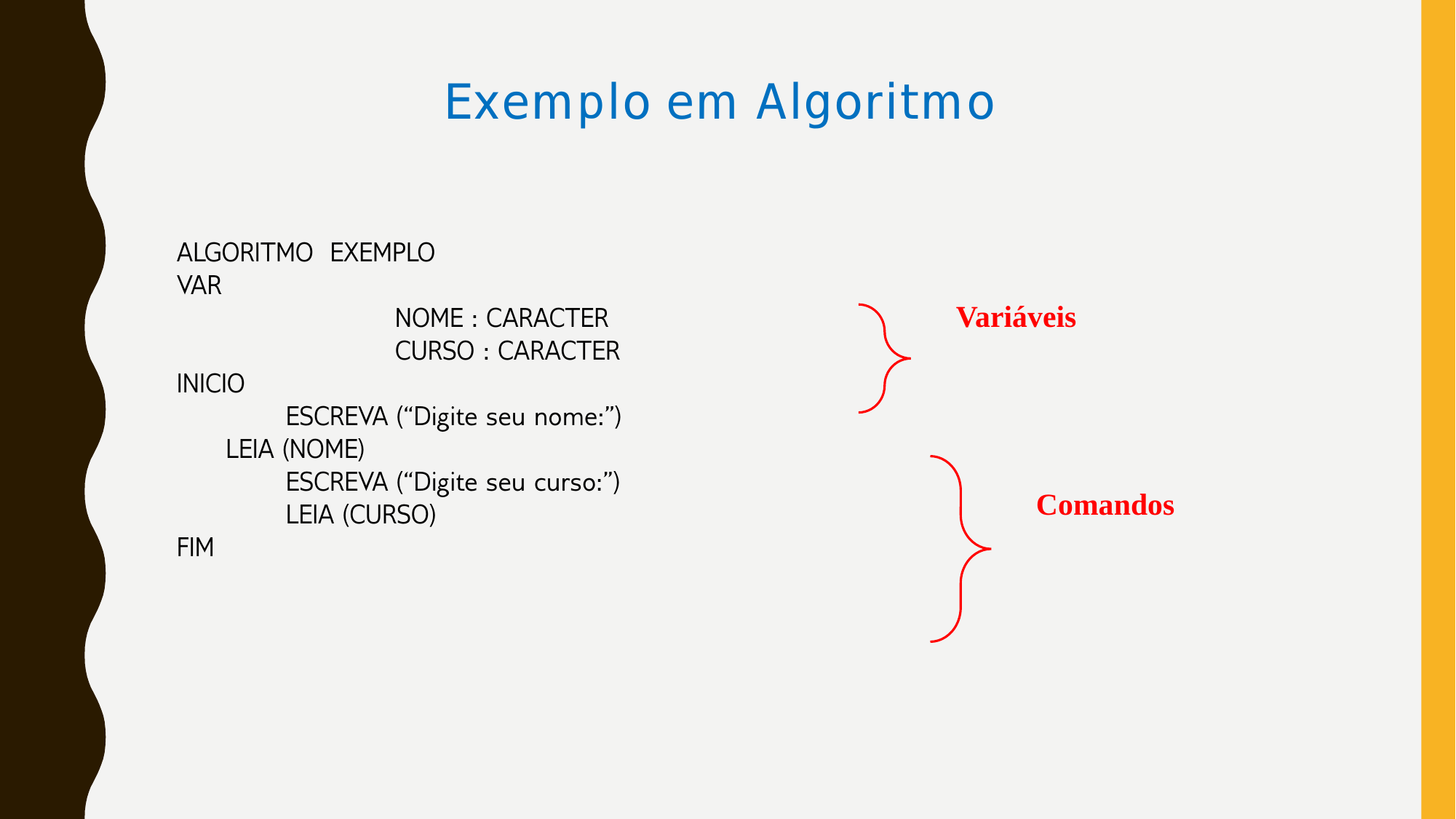

Exemplo em Algoritmo
ALGORITMO  EXEMPLO
VAR
		NOME : CARACTER
		CURSO : CARACTER
INICIO
	ESCREVA (“Digite seu nome:”)
      LEIA (NOME)
	ESCREVA (“Digite seu curso:”)
	LEIA (CURSO)
FIM
Variáveis

Comandos